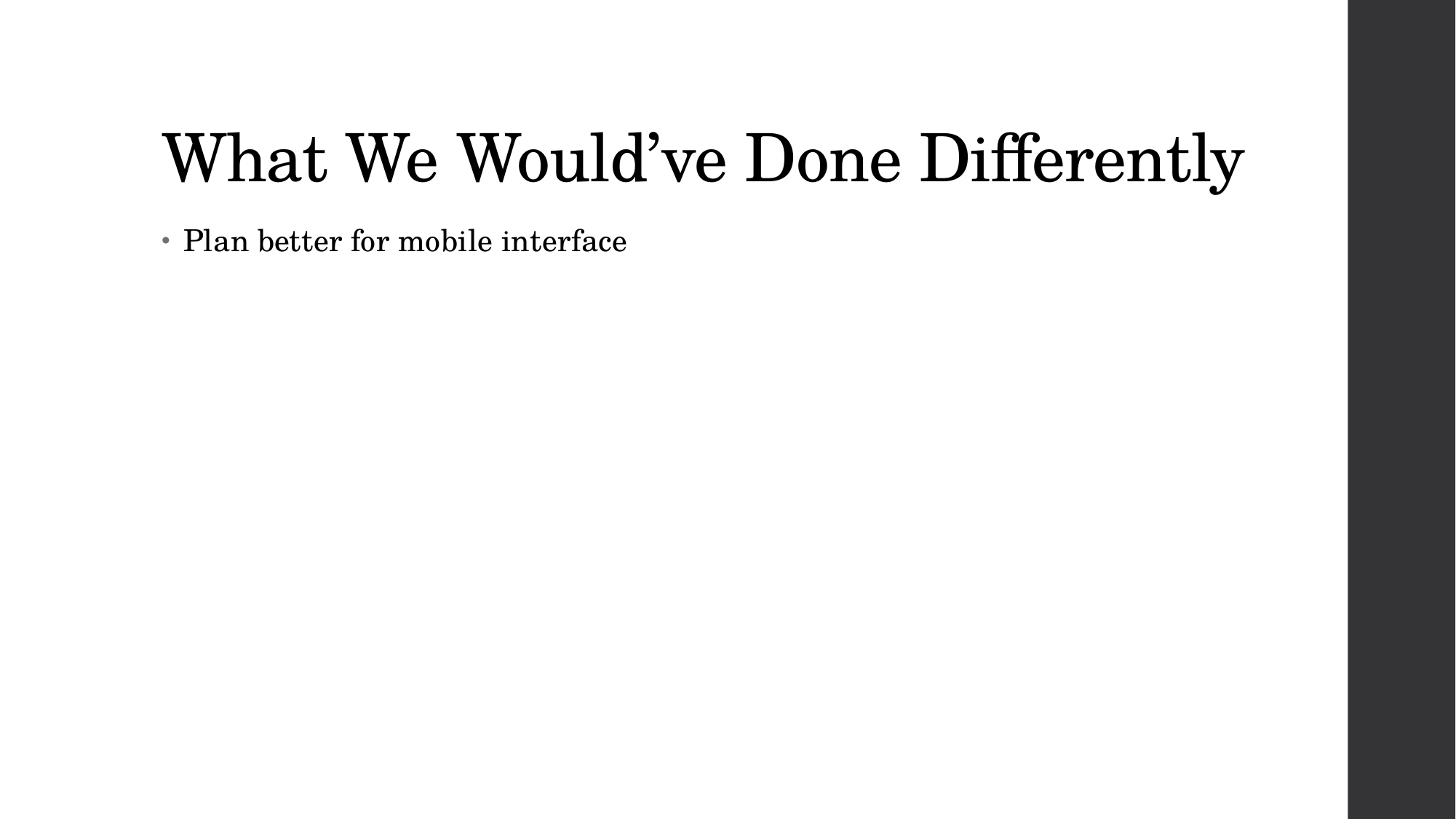

# What We Would’ve Done Differently
Plan better for mobile interface